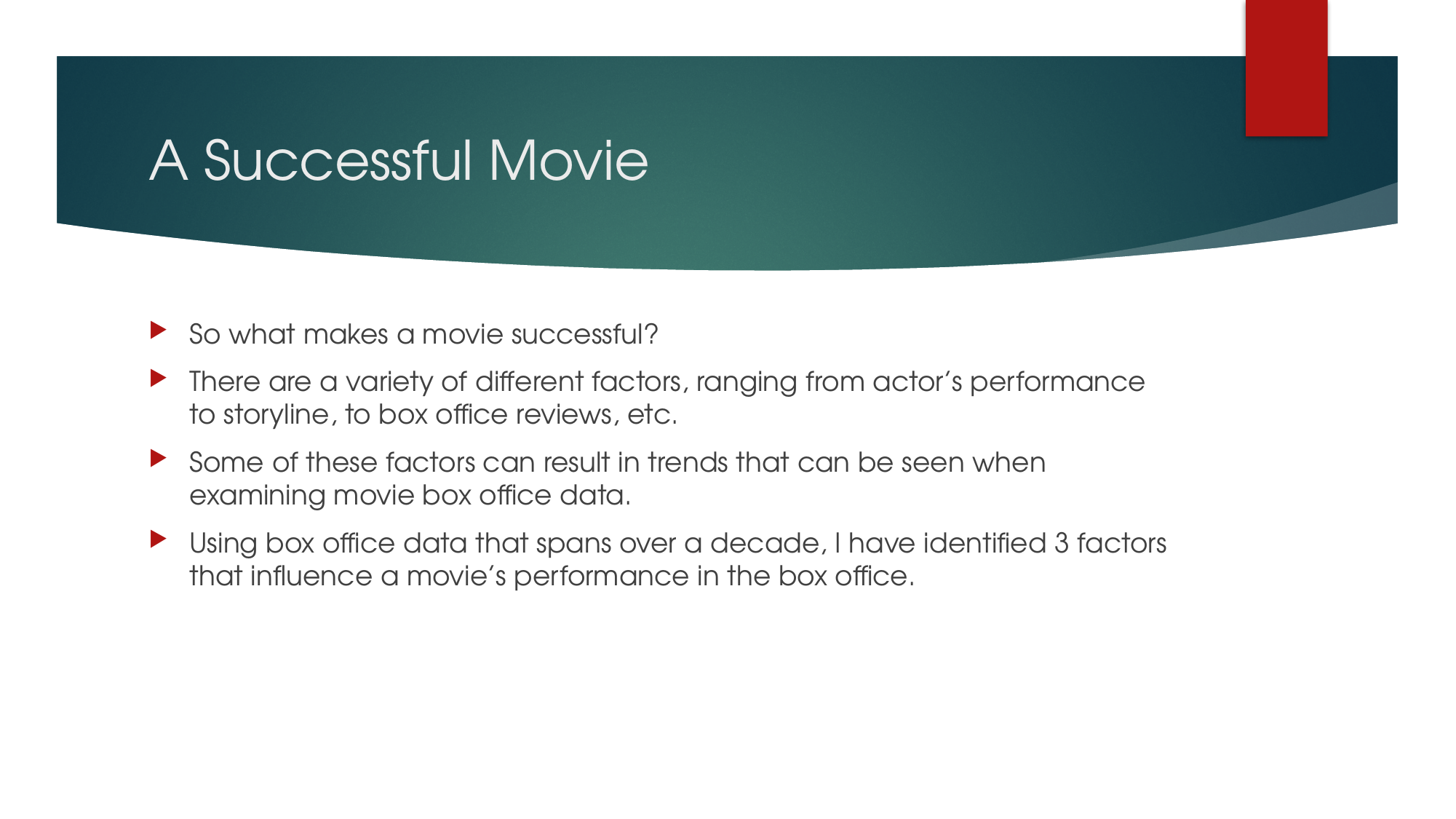

# A Successful Movie
So what makes a movie successful?
There are a variety of different factors, ranging from actor’s performance to storyline, to box office reviews, etc.
Some of these factors can result in trends that can be seen when examining movie box office data.
Using box office data that spans over a decade, I have identified 3 factors that influence a movie’s performance in the box office.